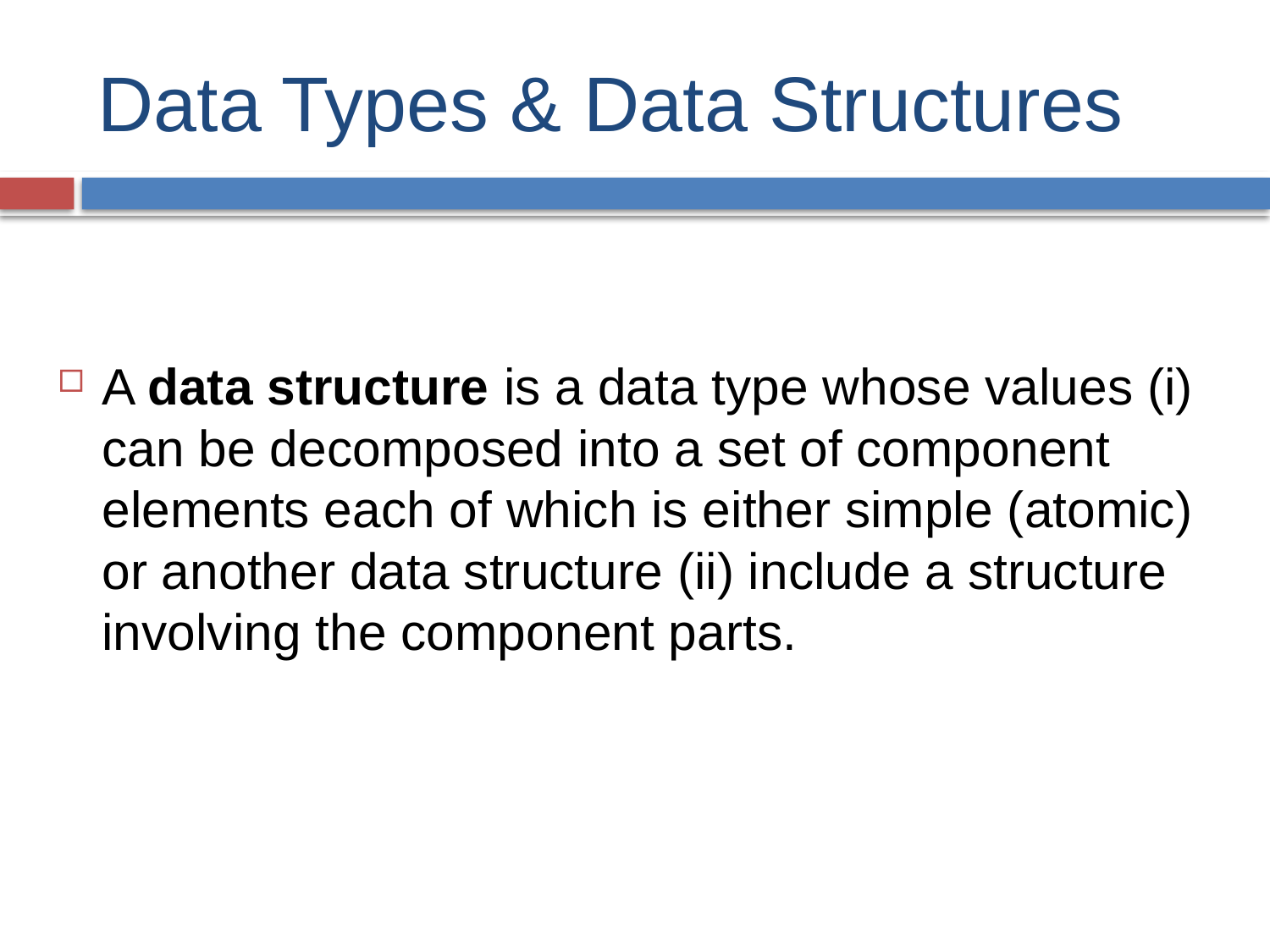

# Data Types & Data Structures
A data structure is a data type whose values (i) can be decomposed into a set of component elements each of which is either simple (atomic) or another data structure (ii) include a structure involving the component parts.